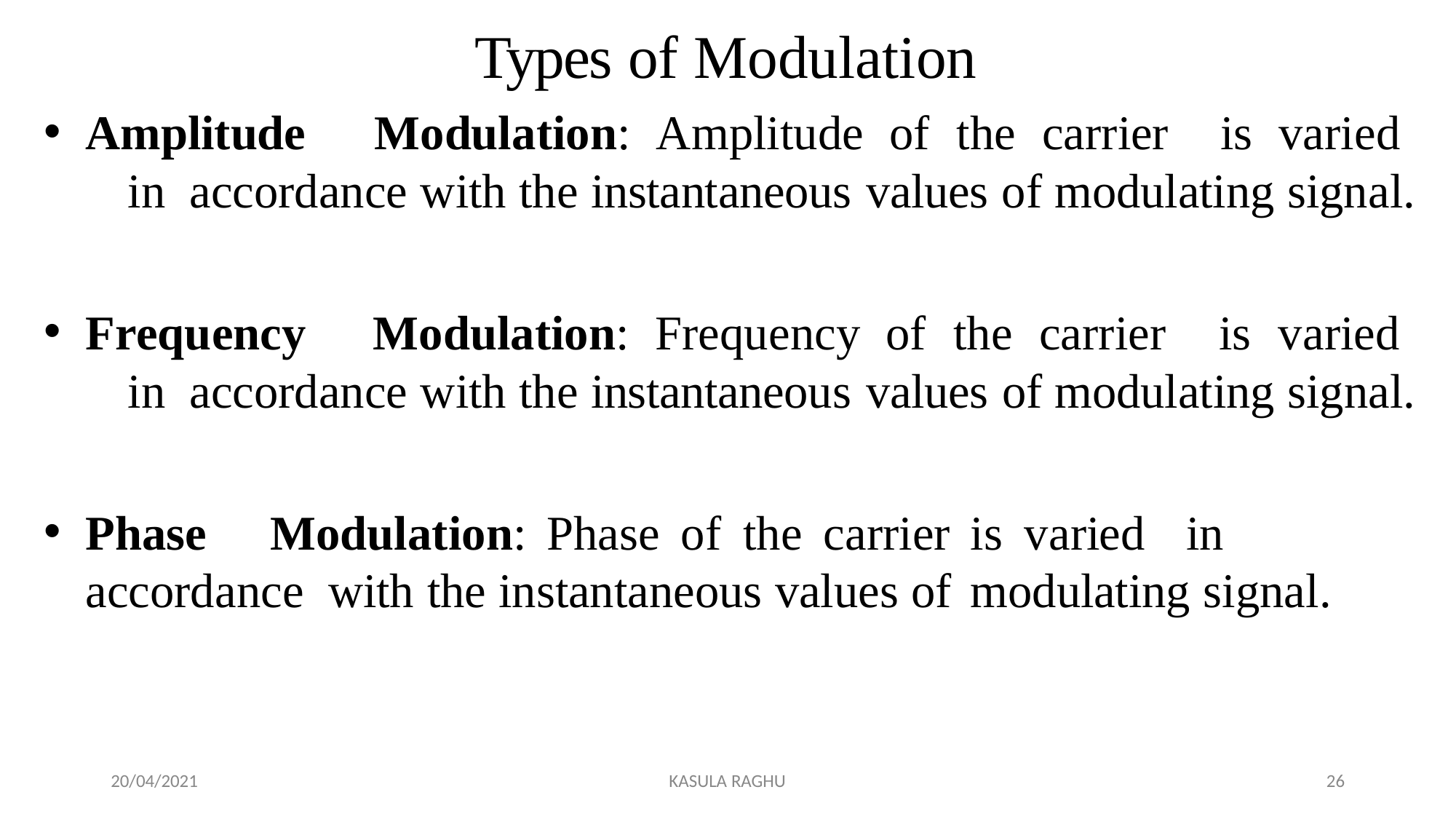

# Types of Modulation
Amplitude	Modulation:	Amplitude	of	the	carrier	is	varied	in  accordance with the instantaneous values of modulating signal.

Frequency	Modulation:	Frequency	of	the	carrier	is	varied	in  accordance with the instantaneous values of modulating signal.

Phase	Modulation:	Phase	of	the	carrier	is	varied	in	accordance  with the instantaneous values of	modulating signal.
20/04/2021
KASULA RAGHU
26